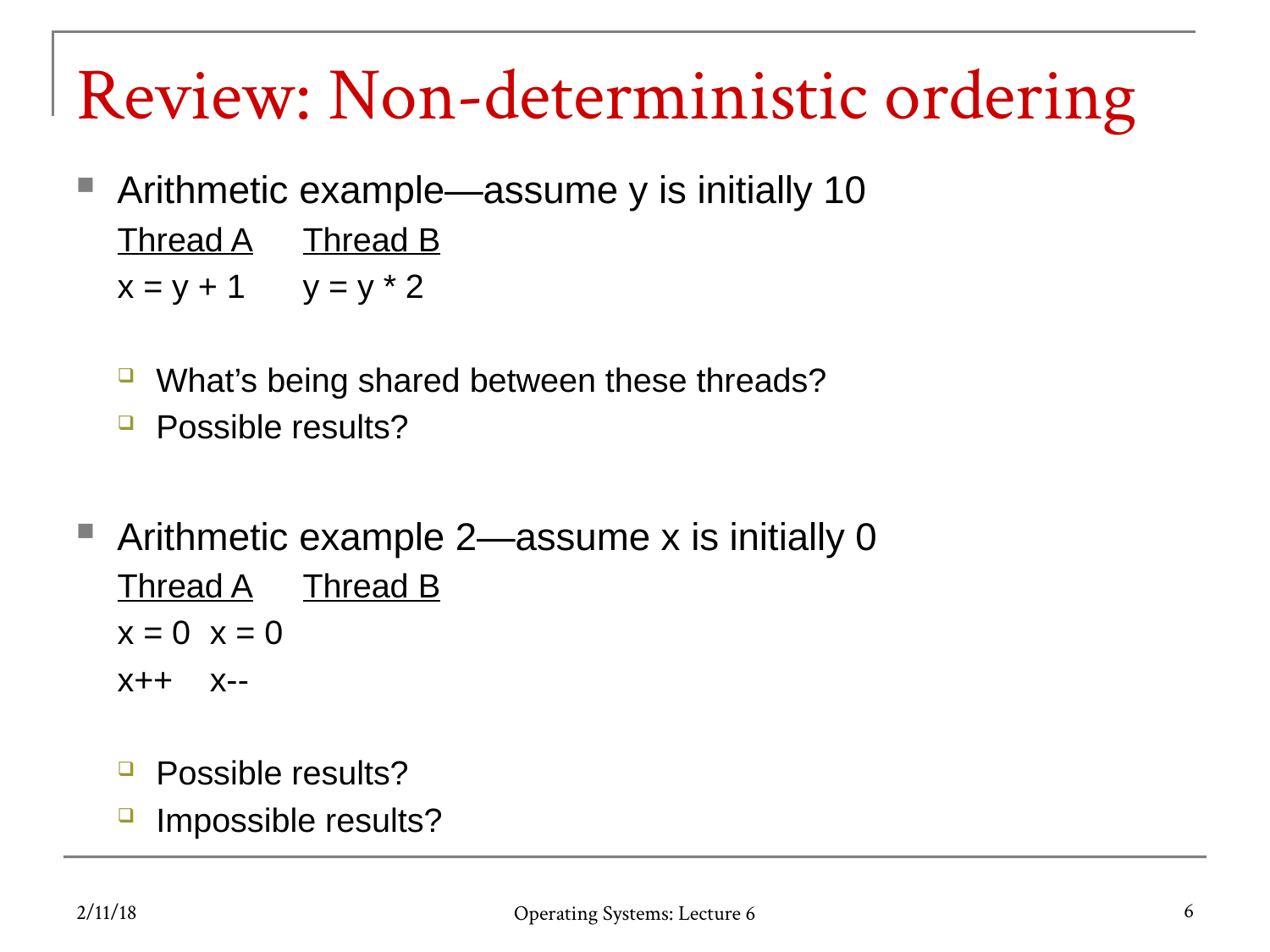

# Review: Non-deterministic ordering
Arithmetic example—assume y is initially 10
Thread A			Thread B
x = y + 1			y = y * 2

What’s being shared between these threads?
Possible results?

Arithmetic example 2—assume x is initially 0
Thread A			Thread B
x = 0			x = 0
x++				x--

Possible results?
Impossible results?

2/11/18
6
Operating Systems: Lecture 6